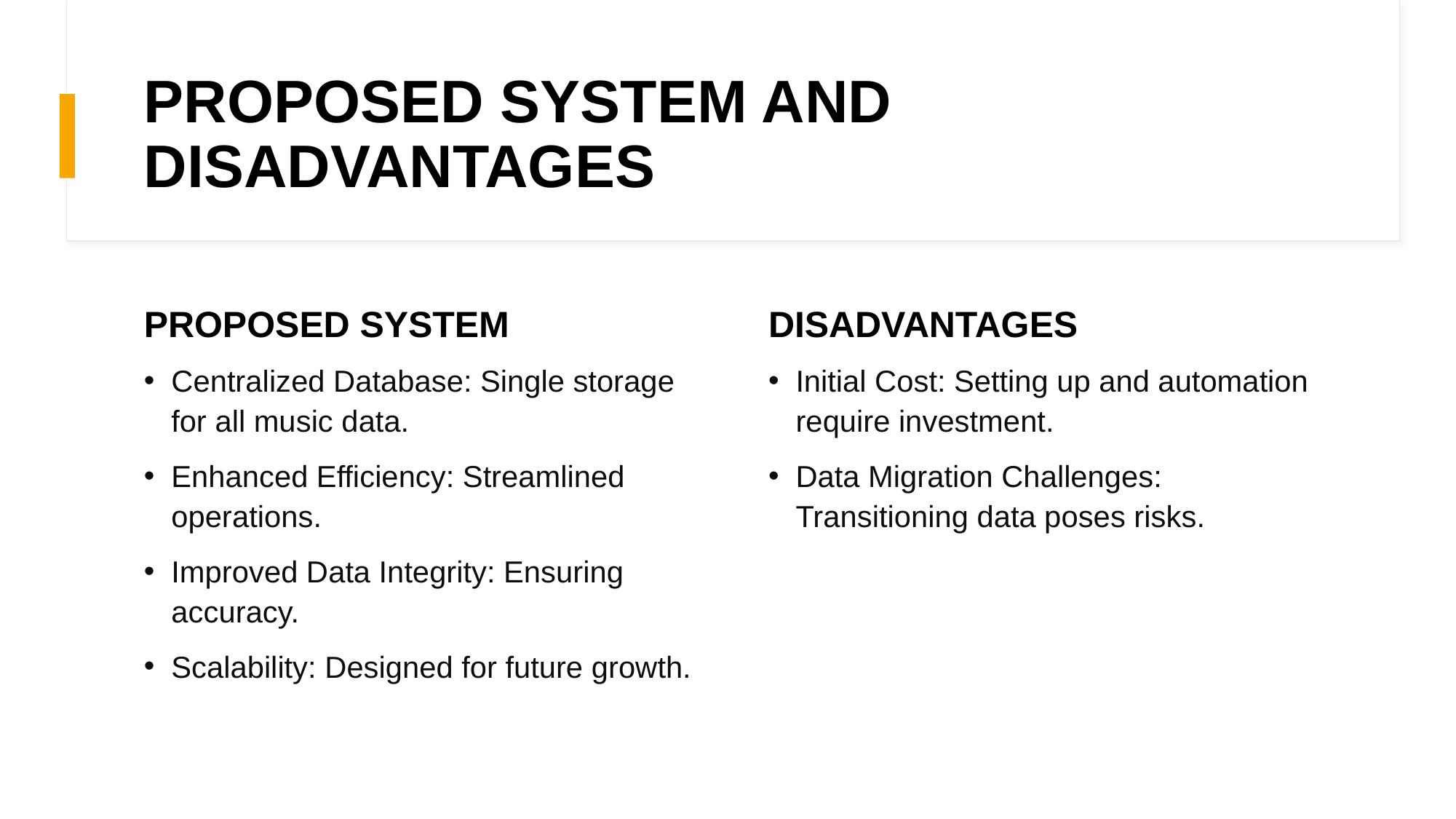

# PROPOSED SYSTEM AND DISADVANTAGES
PROPOSED SYSTEM
DISADVANTAGES
Initial Cost: Setting up and automation require investment.
Data Migration Challenges: Transitioning data poses risks.

Centralized Database: Single storage for all music data.
Enhanced Efficiency: Streamlined operations.
Improved Data Integrity: Ensuring accuracy.
Scalability: Designed for future growth.